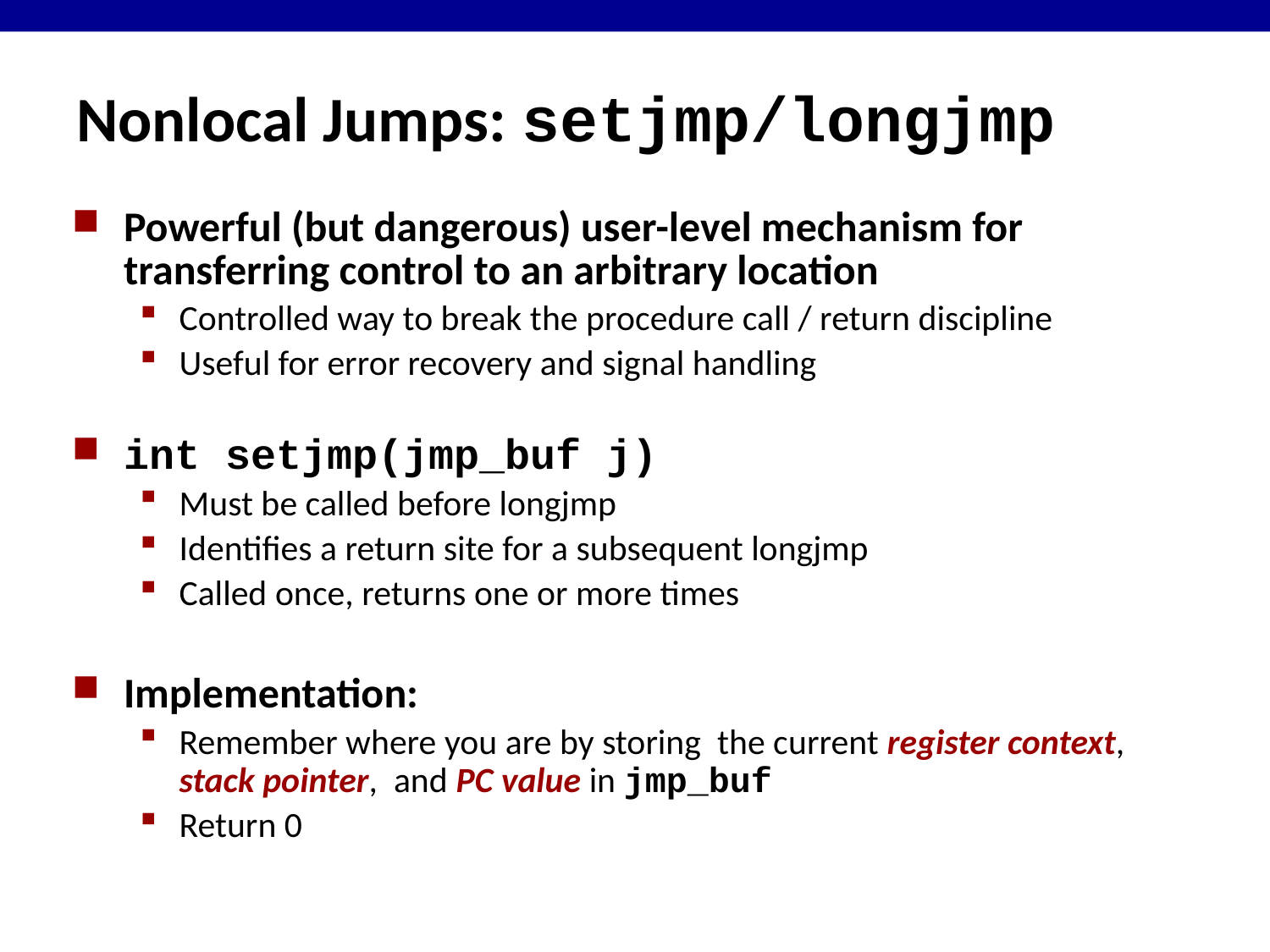

# Nonlocal Jumps: setjmp/longjmp
Powerful (but dangerous) user-level mechanism for transferring control to an arbitrary location
Controlled way to break the procedure call / return discipline
Useful for error recovery and signal handling

int setjmp(jmp_buf j)
Must be called before longjmp
Identifies a return site for a subsequent longjmp
Called once, returns one or more times

Implementation:
Remember where you are by storing  the current register context, stack pointer,  and PC value in jmp_buf
Return 0